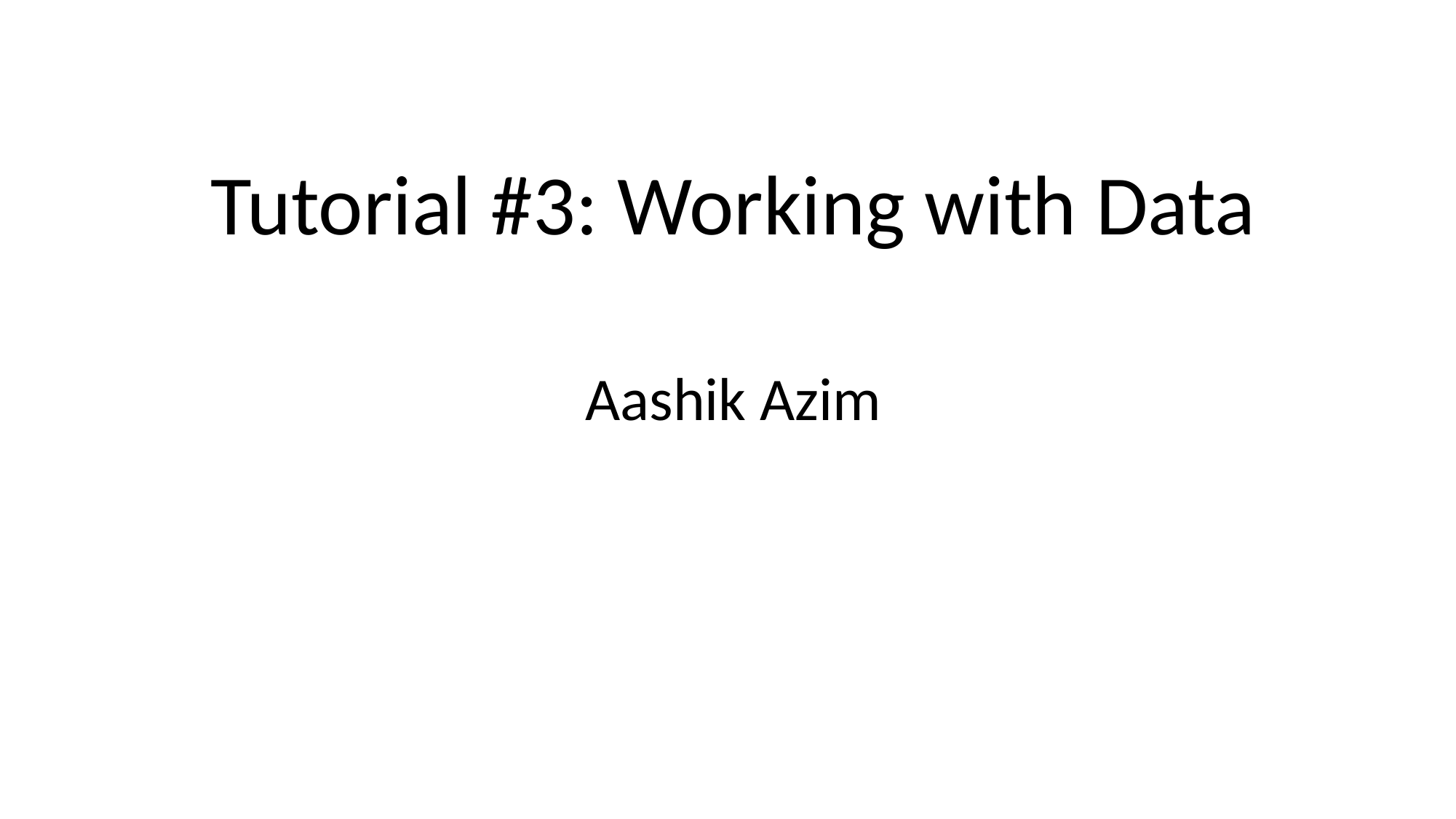

# Tutorial #3: Working with Data
Aashik Azim